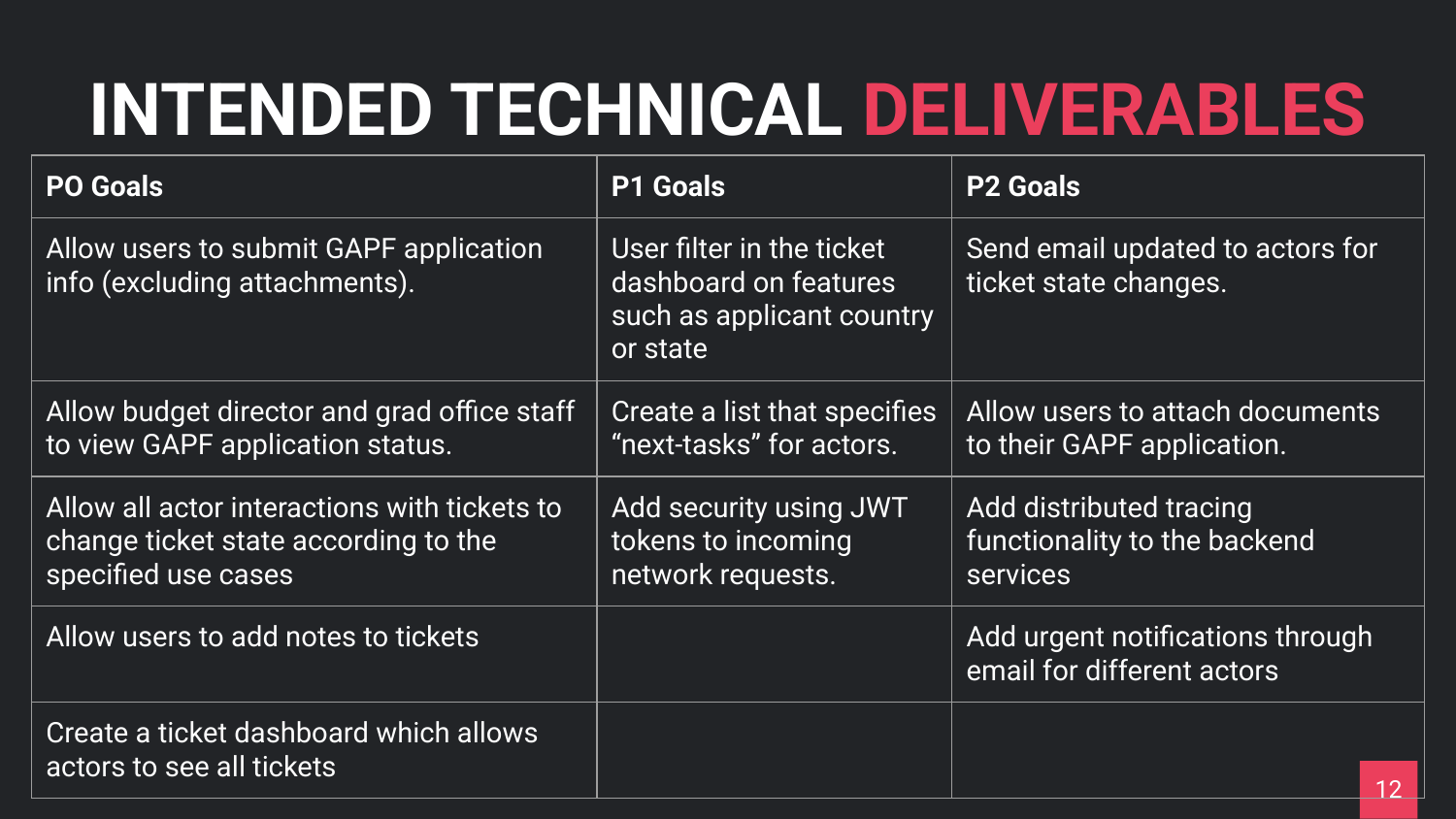

# INTENDED TECHNICAL DELIVERABLES
| PO Goals | P1 Goals | P2 Goals |
| --- | --- | --- |
| Allow users to submit GAPF application info (excluding attachments). | User filter in the ticket dashboard on features such as applicant country or state | Send email updated to actors for ticket state changes. |
| Allow budget director and grad office staff to view GAPF application status. | Create a list that specifies “next-tasks” for actors. | Allow users to attach documents to their GAPF application. |
| Allow all actor interactions with tickets to change ticket state according to the specified use cases | Add security using JWT tokens to incoming network requests. | Add distributed tracing functionality to the backend services |
| Allow users to add notes to tickets |  | Add urgent notifications through email for different actors |
| Create a ticket dashboard which allows actors to see all tickets |  |  |
12